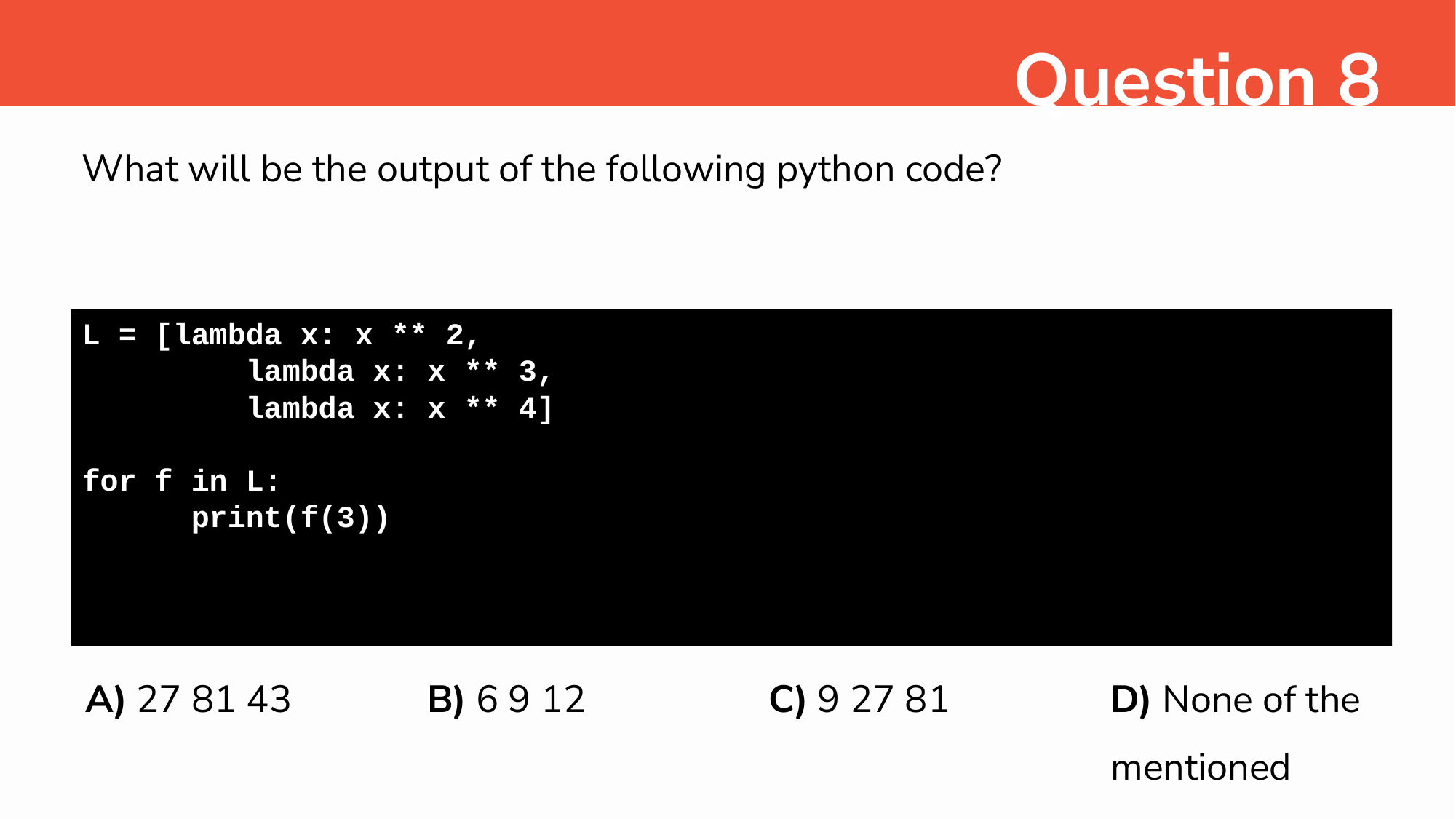

Question 8
What will be the output of the following python code?
L = [lambda x: x ** 2,
         lambda x: x ** 3,
         lambda x: x ** 4]

for f in L:
	print(f(3))
A) 27 81 43
B) 6 9 12
C) 9 27 81
D) None of the mentioned